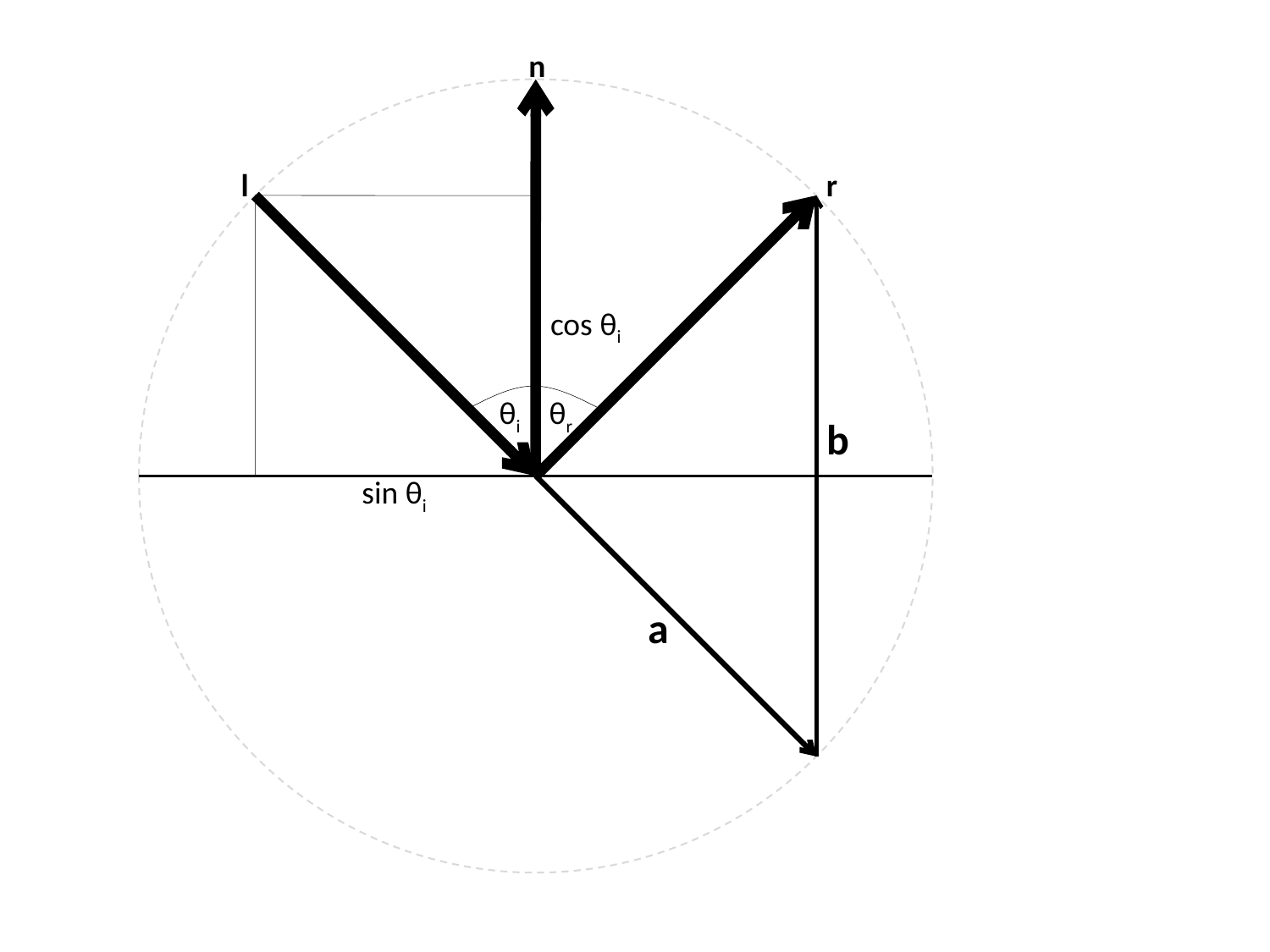

n

l
r
cos θi

θi
θr
b
sin θi
a